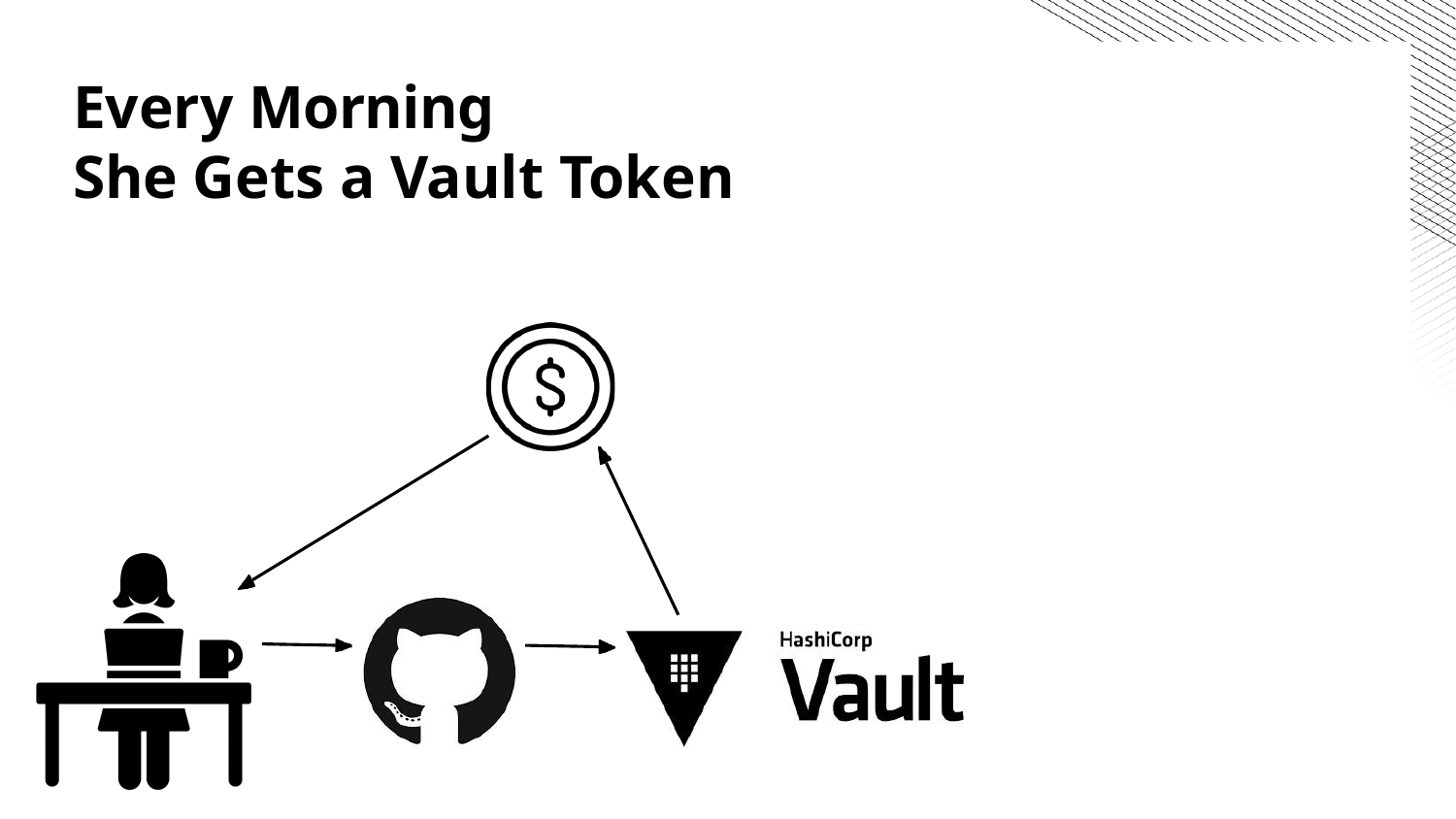

# Every Morning
She Gets a Vault Token